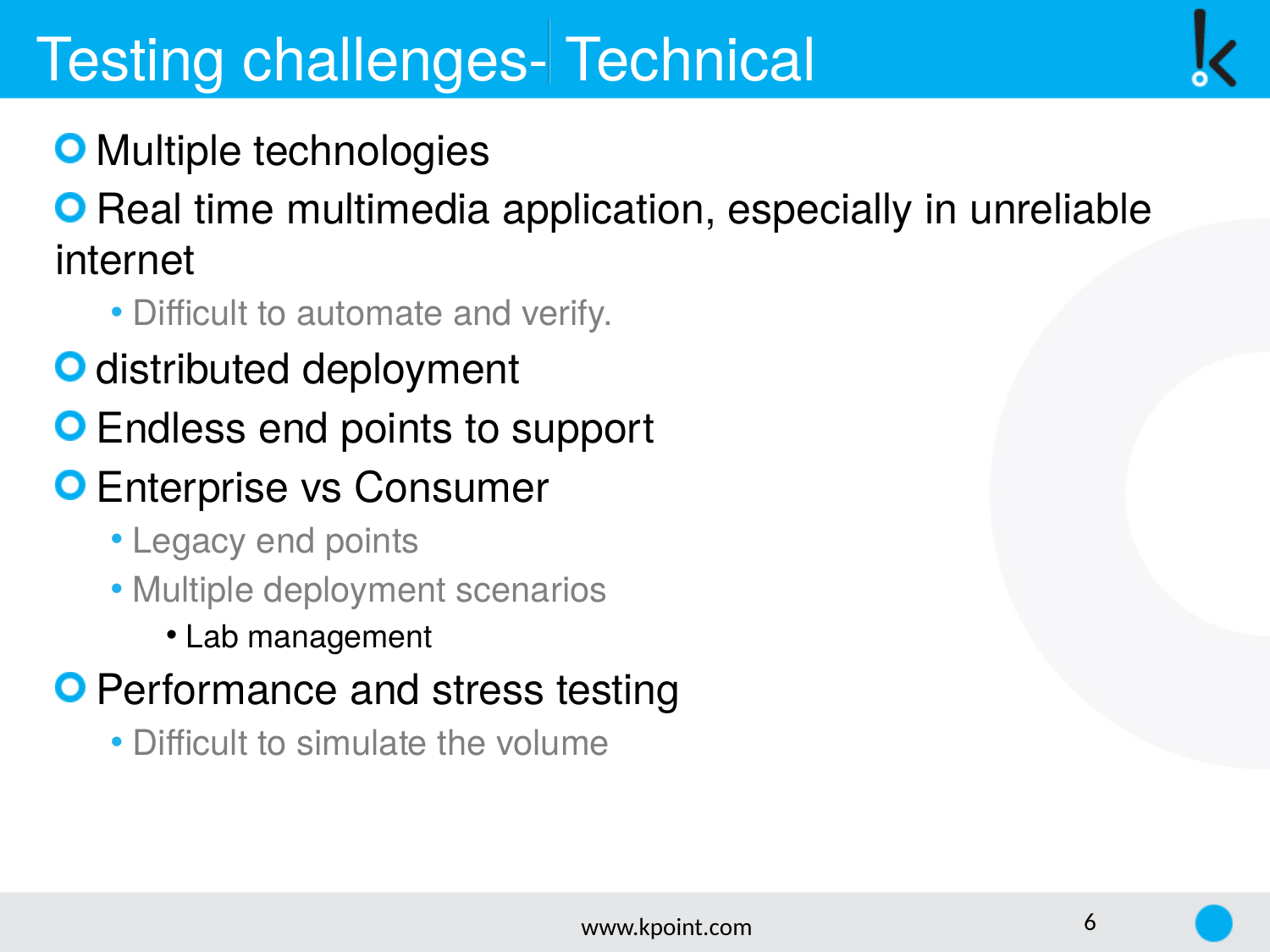

Testing challenges- Technical
 Multiple technologies
 Real time multimedia application, especially in unreliable internet
 Difficult to automate and verify.
 distributed deployment
 Endless end points to support
 Enterprise vs Consumer
 Legacy end points
 Multiple deployment scenarios
 Lab management
 Performance and stress testing
 Difficult to simulate the volume

www.kpoint.com
6